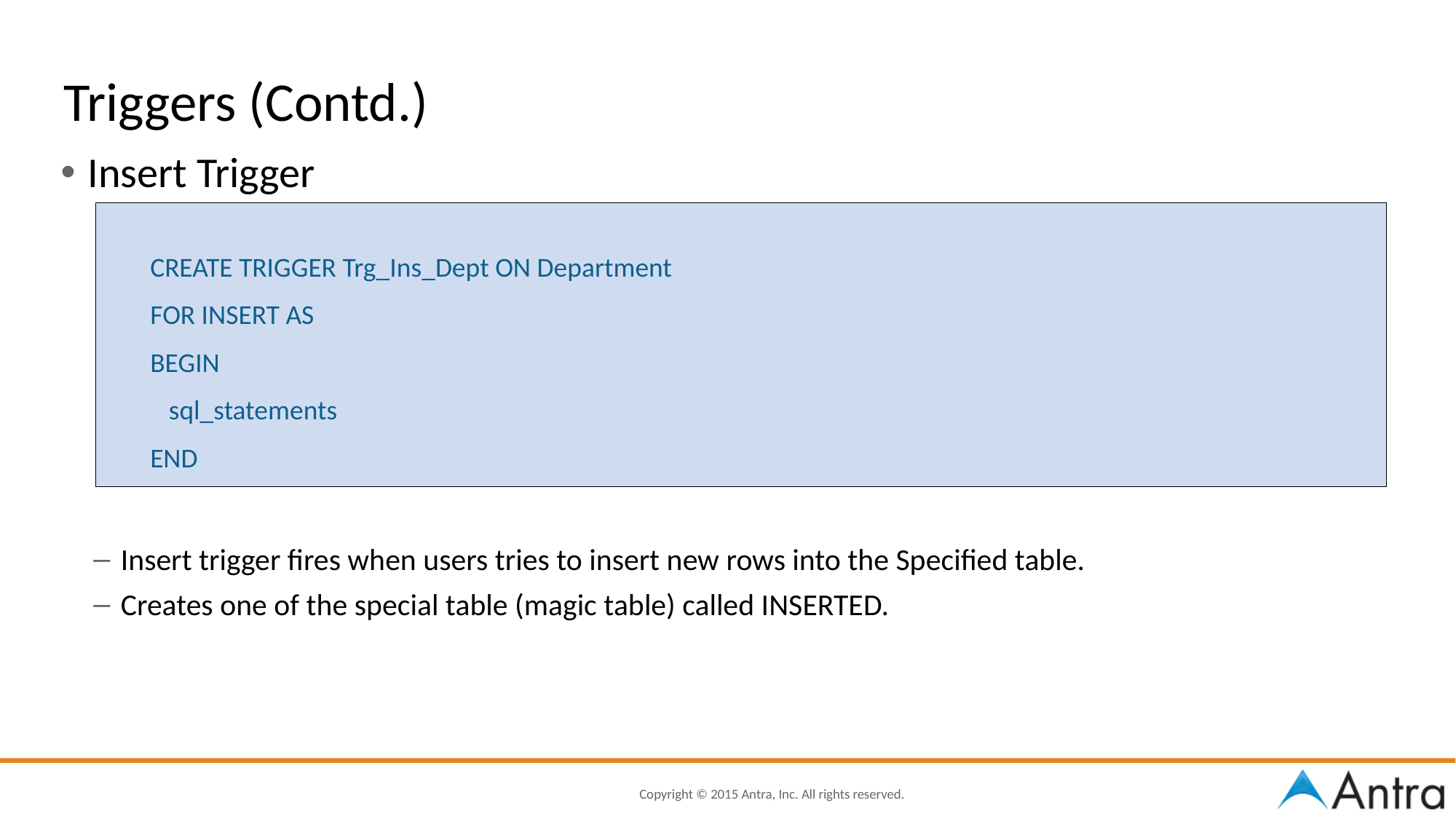

# Triggers (Contd.)
Insert Trigger

Insert trigger fires when users tries to insert new rows into the Specified table.
Creates one of the special table (magic table) called INSERTED.

CREATE TRIGGER Trg_Ins_Dept ON Department
FOR INSERT AS
BEGIN
   sql_statements
END